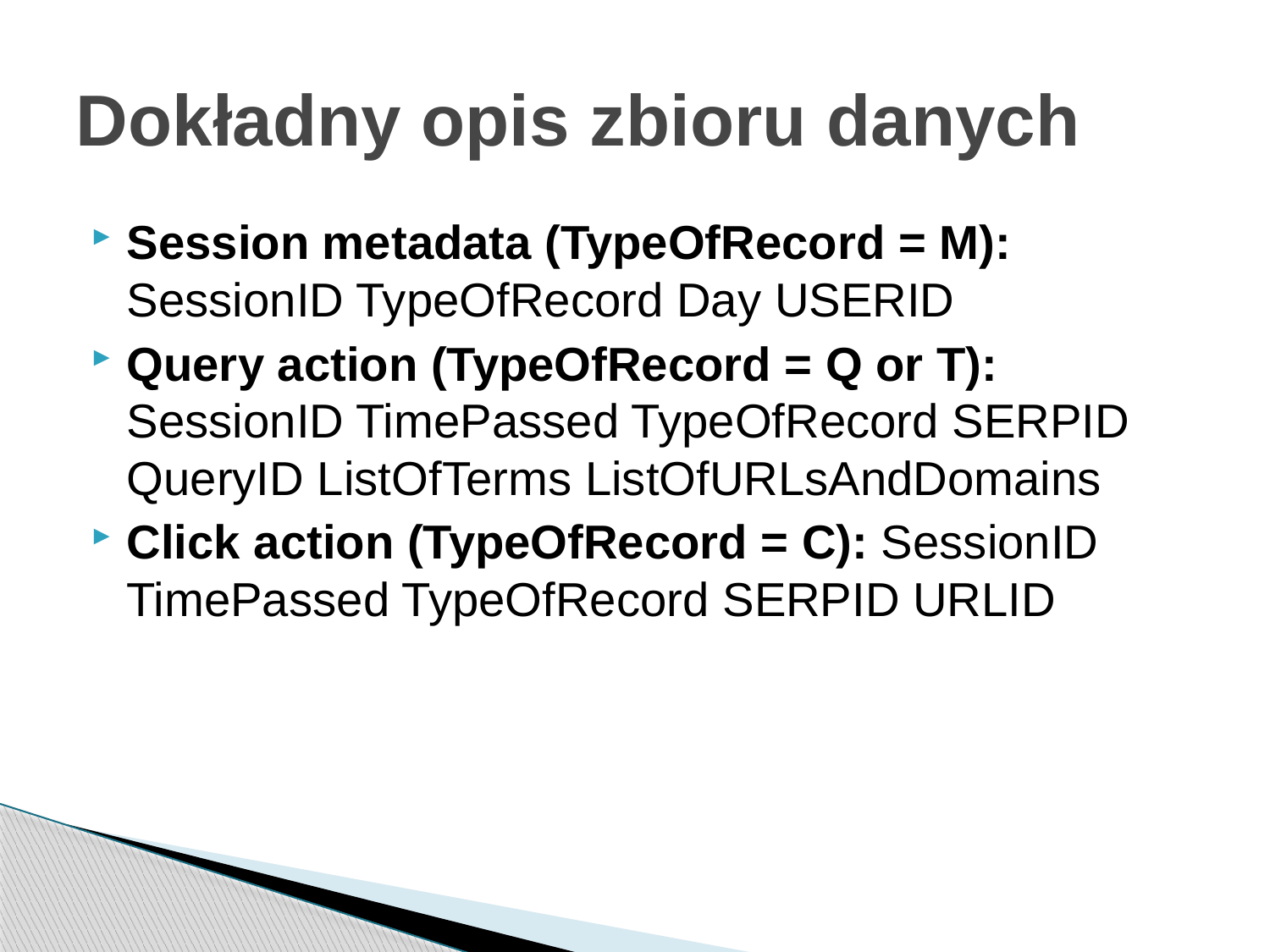

# Dokładny opis zbioru danych
Session metadata (TypeOfRecord = M): SessionID TypeOfRecord Day USERID
Query action (TypeOfRecord = Q or T): SessionID TimePassed TypeOfRecord SERPID QueryID ListOfTerms ListOfURLsAndDomains
Click action (TypeOfRecord = C): SessionID TimePassed TypeOfRecord SERPID URLID